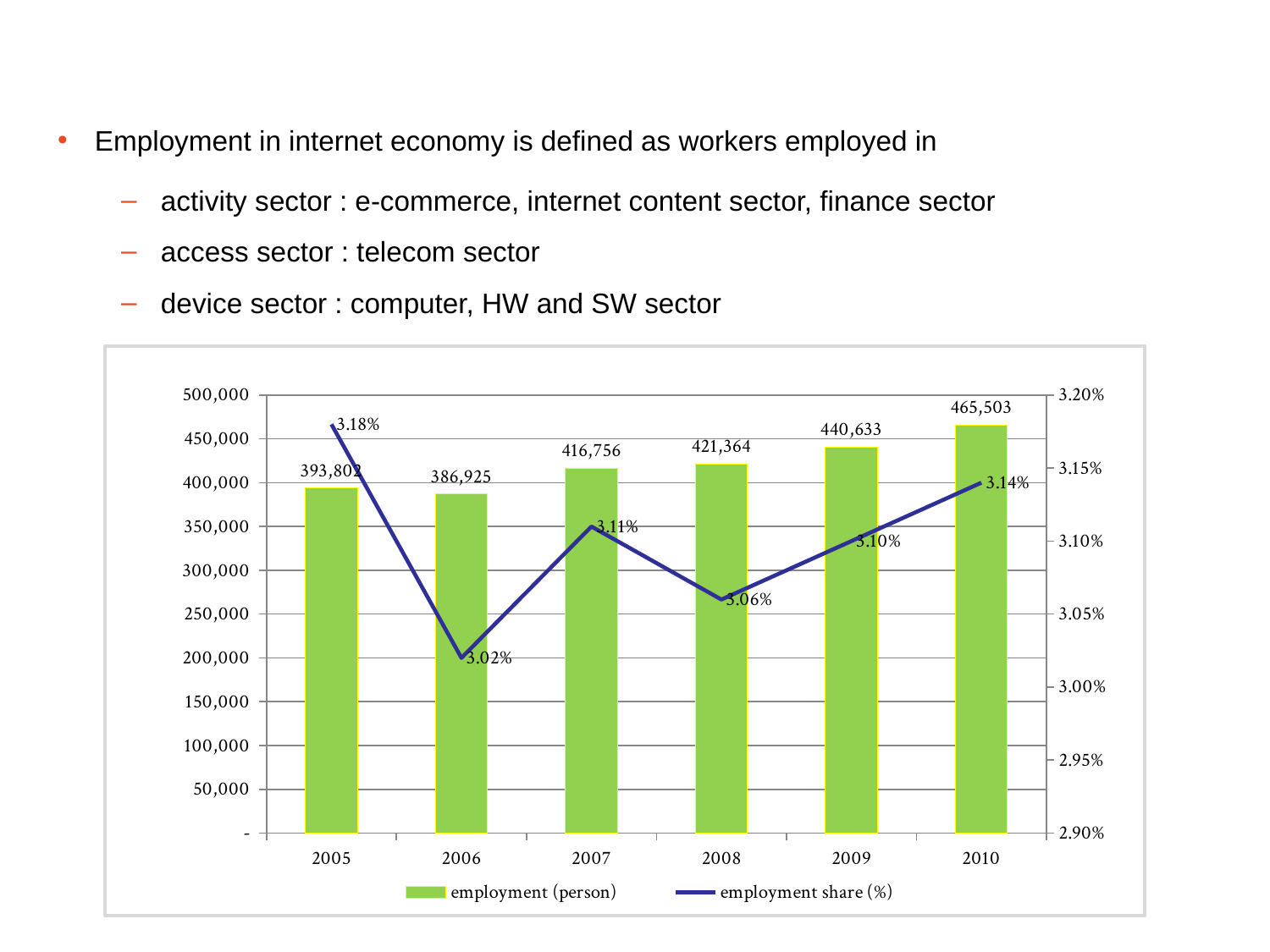

# Size of employment in internet economy
Employment in internet economy is defined as workers employed in
activity sector : e-commerce, internet content sector, finance sector
access sector : telecom sector
device sector : computer, HW and SW sector

### Chart

| Category | employment (person) | employment share (%) |
|---|---|---|
| 2005 | 393802.0 | 0.0318 |
| 2006 | 386925.0 | 0.03020000000000001 |
| 2007 | 416756.0 | 0.031100000000000006 |
| 2008 | 421364.0 | 0.030600000000000002 |
| 2009 | 440633.0 | 0.031000000000000017 |
| 2010 | 465503.0 | 0.03140000000000001 |